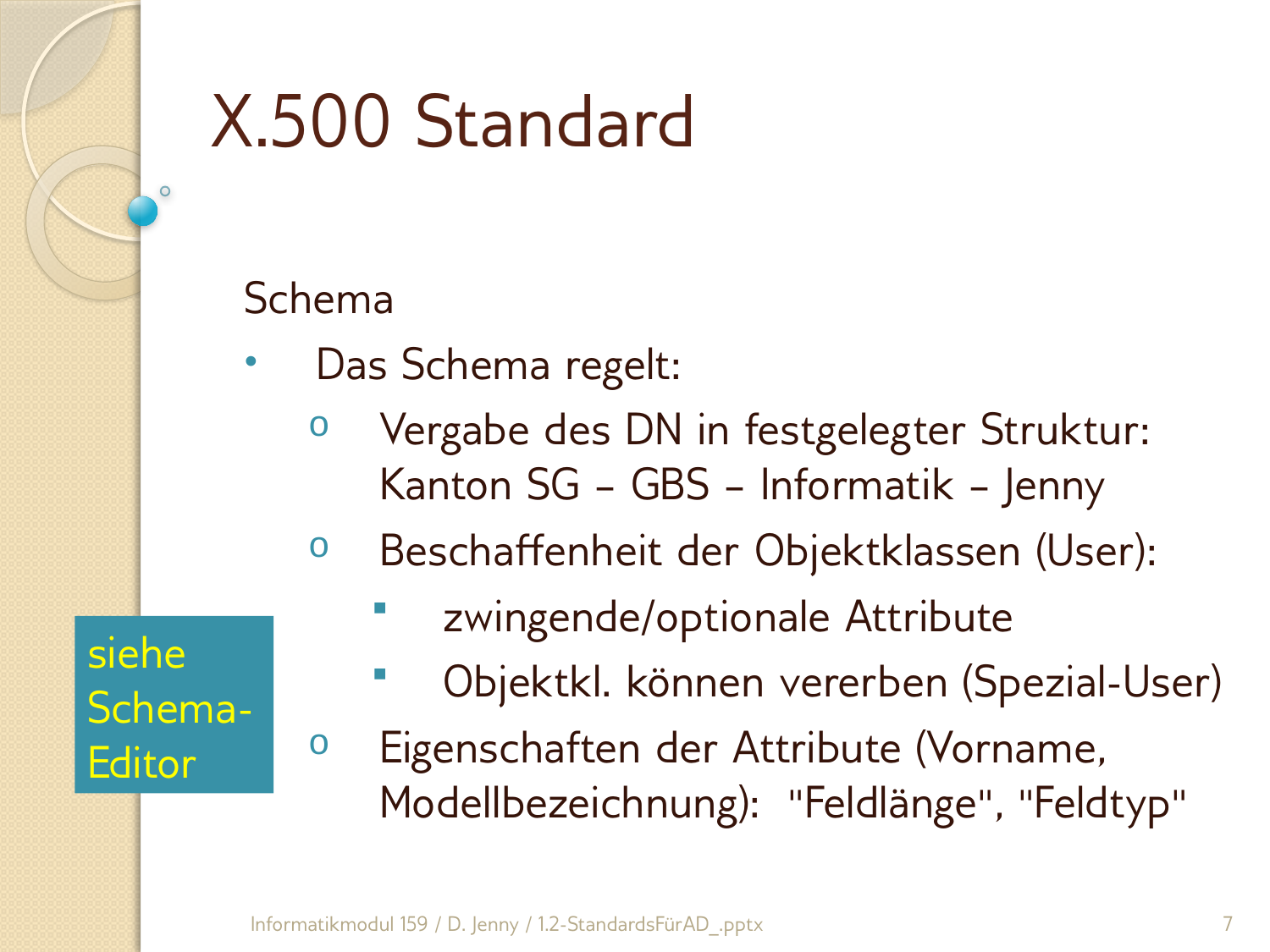

X.500 Standard
Schema
Das Schema regelt:
Vergabe des DN in festgelegter Struktur:
Kanton SG – GBS – Informatik – Jenny
Beschaffenheit der Objektklassen (User):
zwingende/optionale Attribute
Objektkl. können vererben (Spezial-User)
Eigenschaften der Attribute (Vorname, Modellbezeichnung):  "Feldlänge", "Feldtyp"

siehe
Schema-Editor
Informatikmodul 159 / D. Jenny / 1.2-StandardsFürAD_.pptx
7